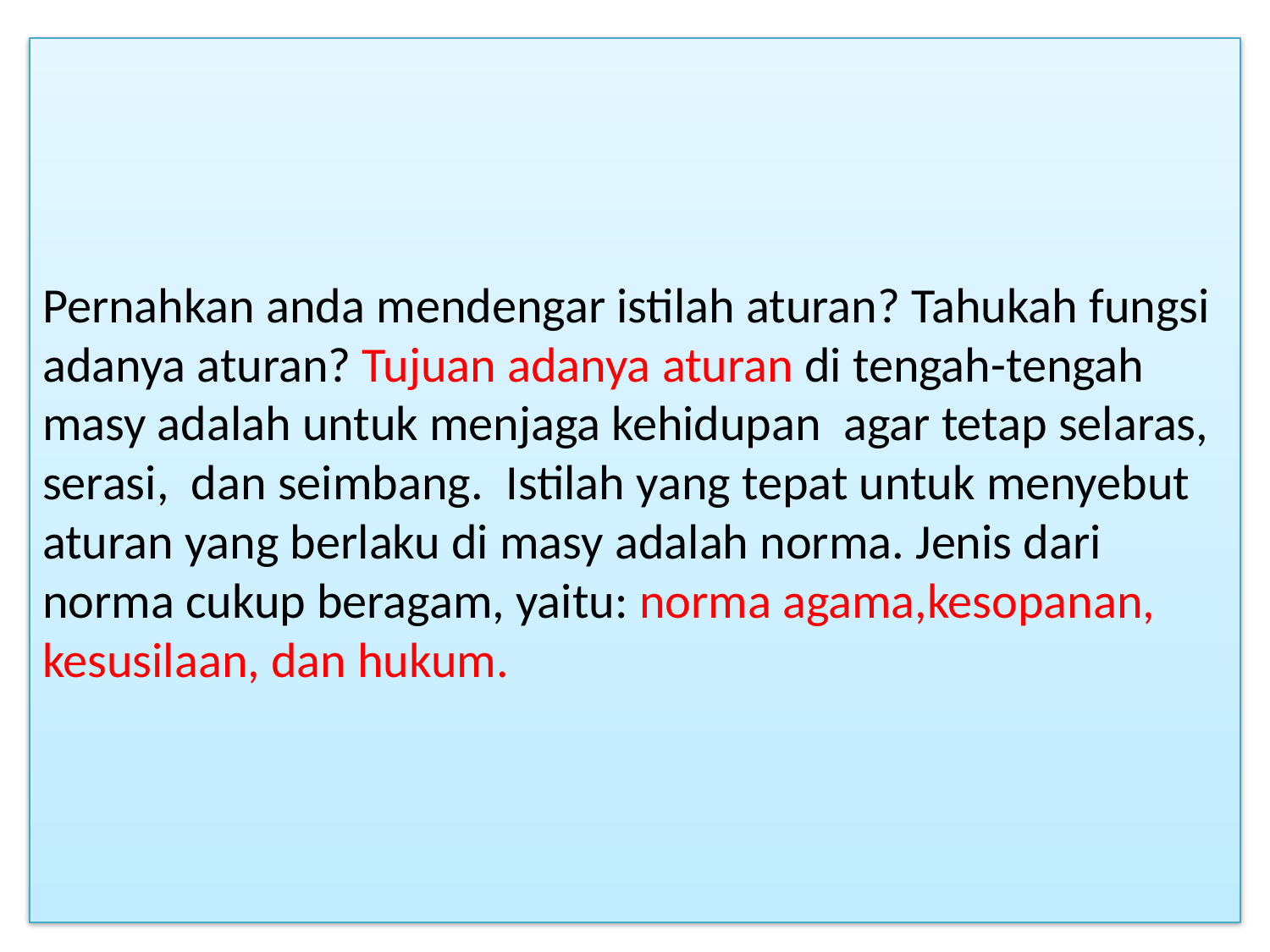

# Pernahkan anda mendengar istilah aturan? Tahukah fungsi adanya aturan? Tujuan adanya aturan di tengah-tengah masy adalah untuk menjaga kehidupan  agar tetap selaras, serasi,  dan seimbang.  Istilah yang tepat untuk menyebut  aturan yang berlaku di masy adalah norma. Jenis dari norma cukup beragam, yaitu: norma agama,kesopanan, kesusilaan, dan hukum.